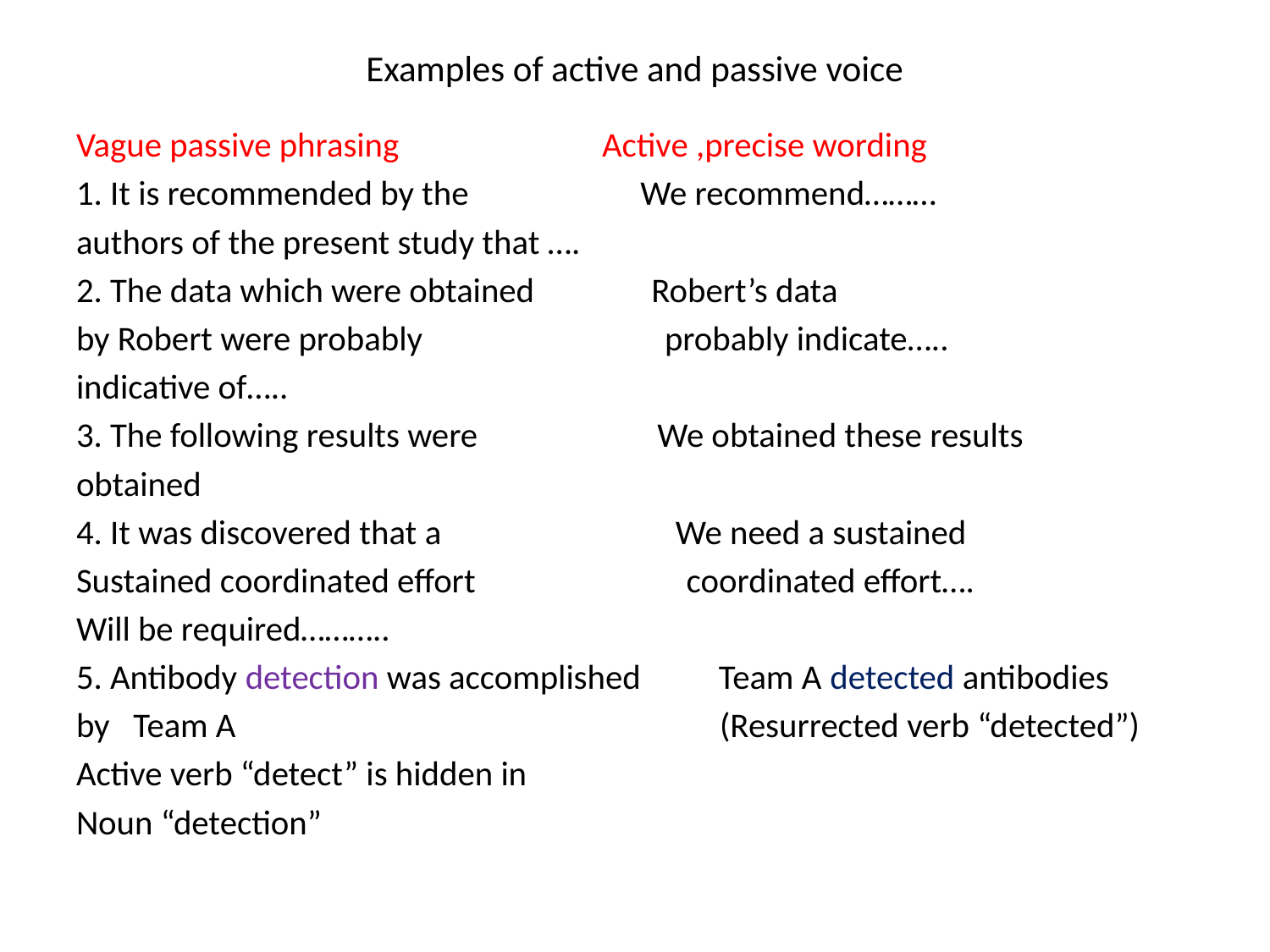

# Examples of active and passive voice
Vague passive phrasing                          Active ,precise wording
1. It is recommended by the                      We recommend………
authors of the present study that ….
2. The data which were obtained               Robert’s data
by Robert were probably                               probably indicate…..
indicative of…..
3. The following results were                       We obtained these results
obtained
4. It was discovered that a                              We need a sustained
Sustained coordinated effort                           coordinated effort….
Will be required………..
5. Antibody detection was accomplished          Team A detected antibodies
by   Team A                                                              (Resurrected verb “detected”)
Active verb “detect” is hidden in
Noun “detection”